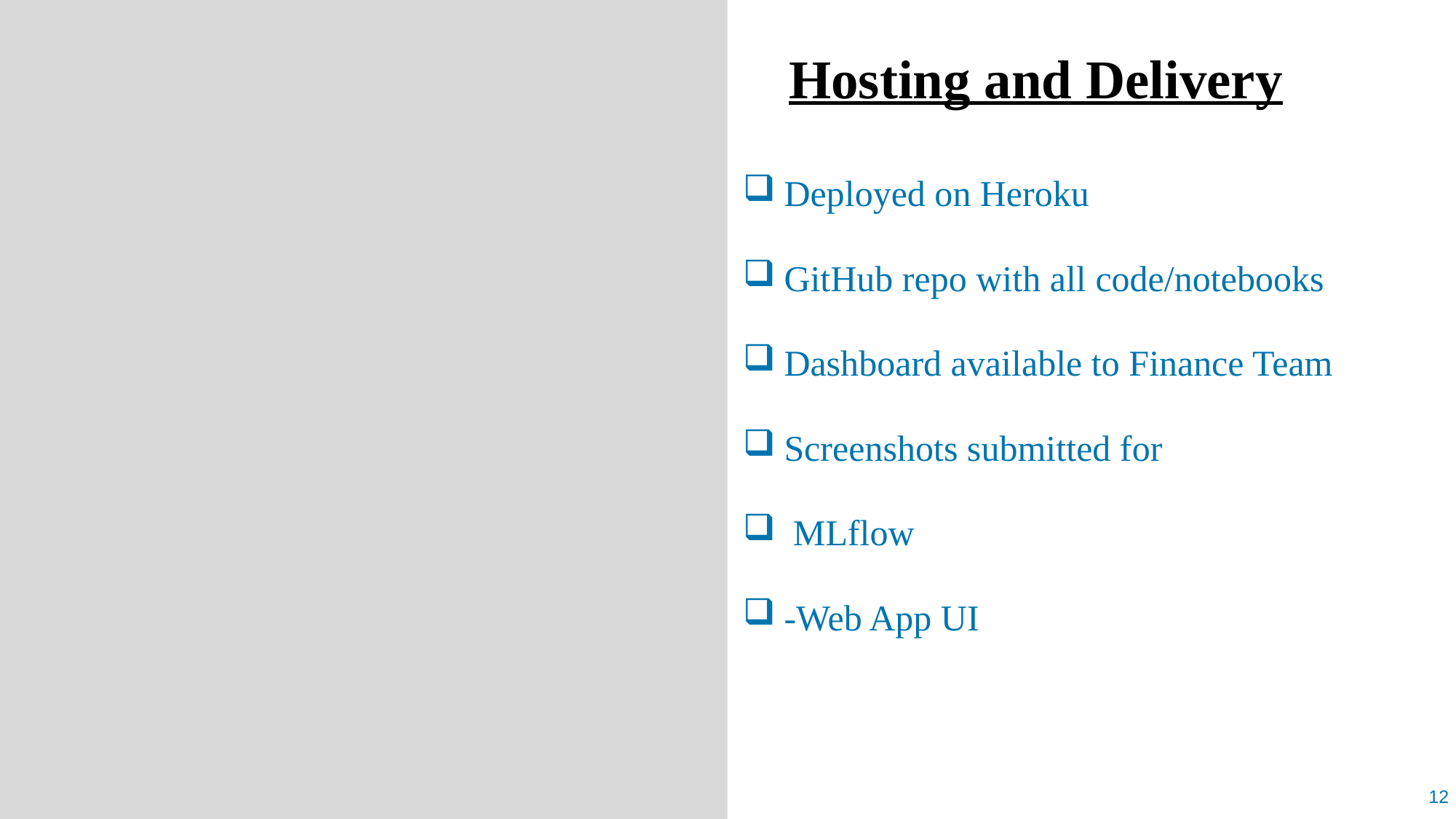

Hosting and Delivery
Deployed on Heroku
GitHub repo with all code/notebooks
Dashboard available to Finance Team
Screenshots submitted for
 MLflow
-Web App UI
12